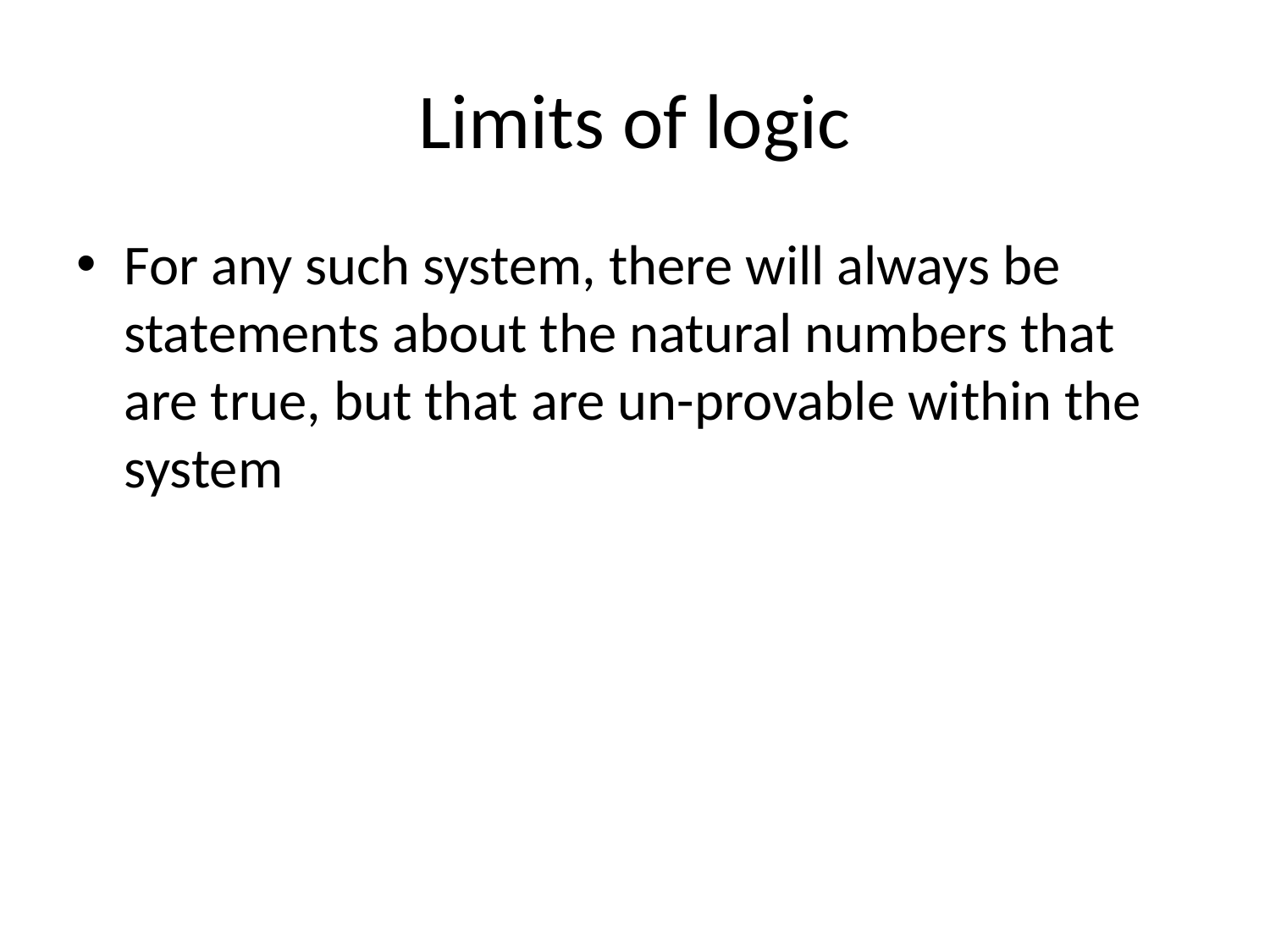

# Limits of logic
For any such system, there will always be statements about the natural numbers that are true, but that are un-provable within the system